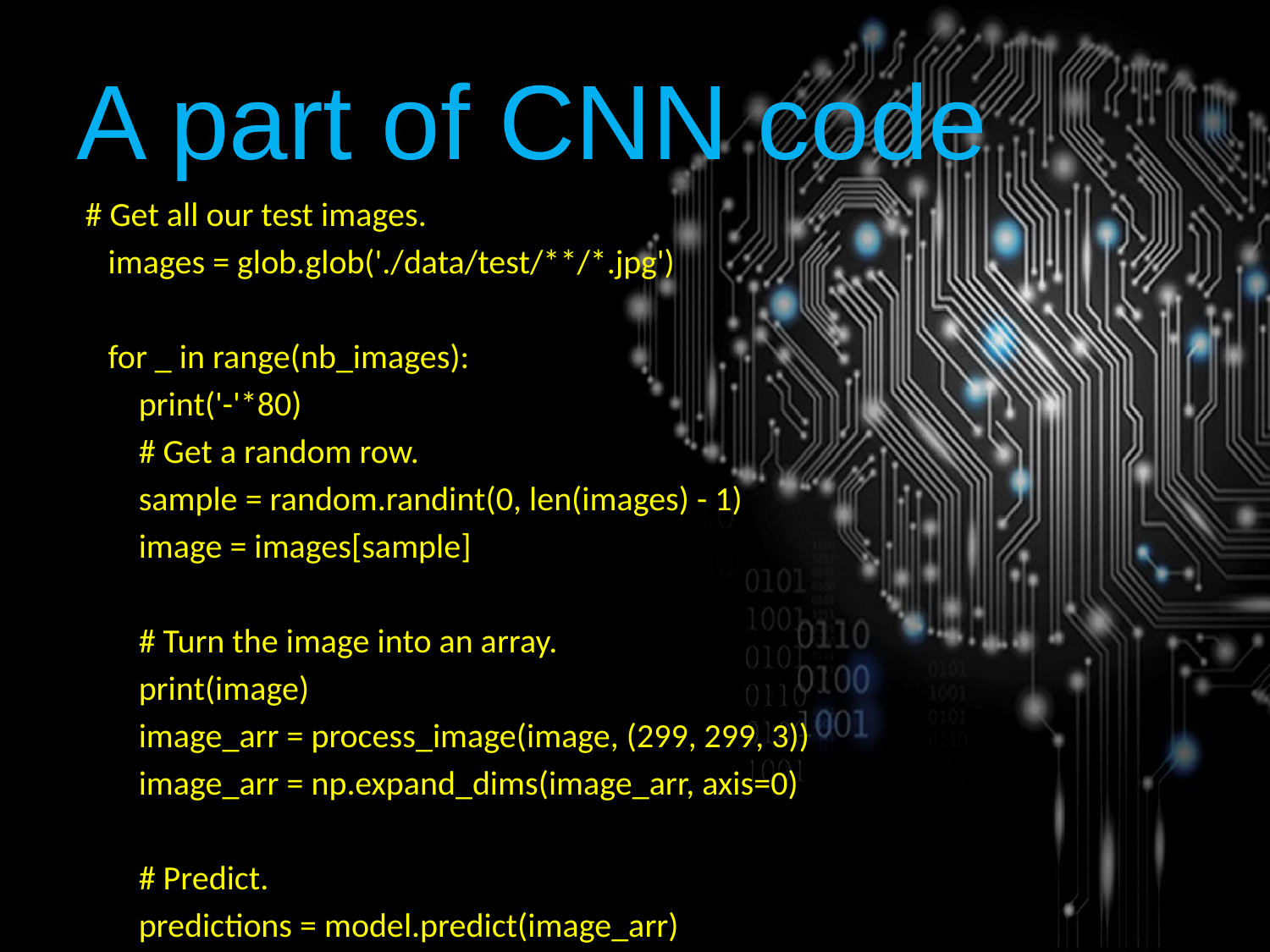

# A part of CNN code
 # Get all our test images.
    images = glob.glob('./data/test/**/*.jpg')

    for _ in range(nb_images):
        print('-'*80)
        # Get a random row.
        sample = random.randint(0, len(images) - 1)
        image = images[sample]

        # Turn the image into an array.
        print(image)
        image_arr = process_image(image, (299, 299, 3))
        image_arr = np.expand_dims(image_arr, axis=0)

        # Predict.
        predictions = model.predict(image_arr)